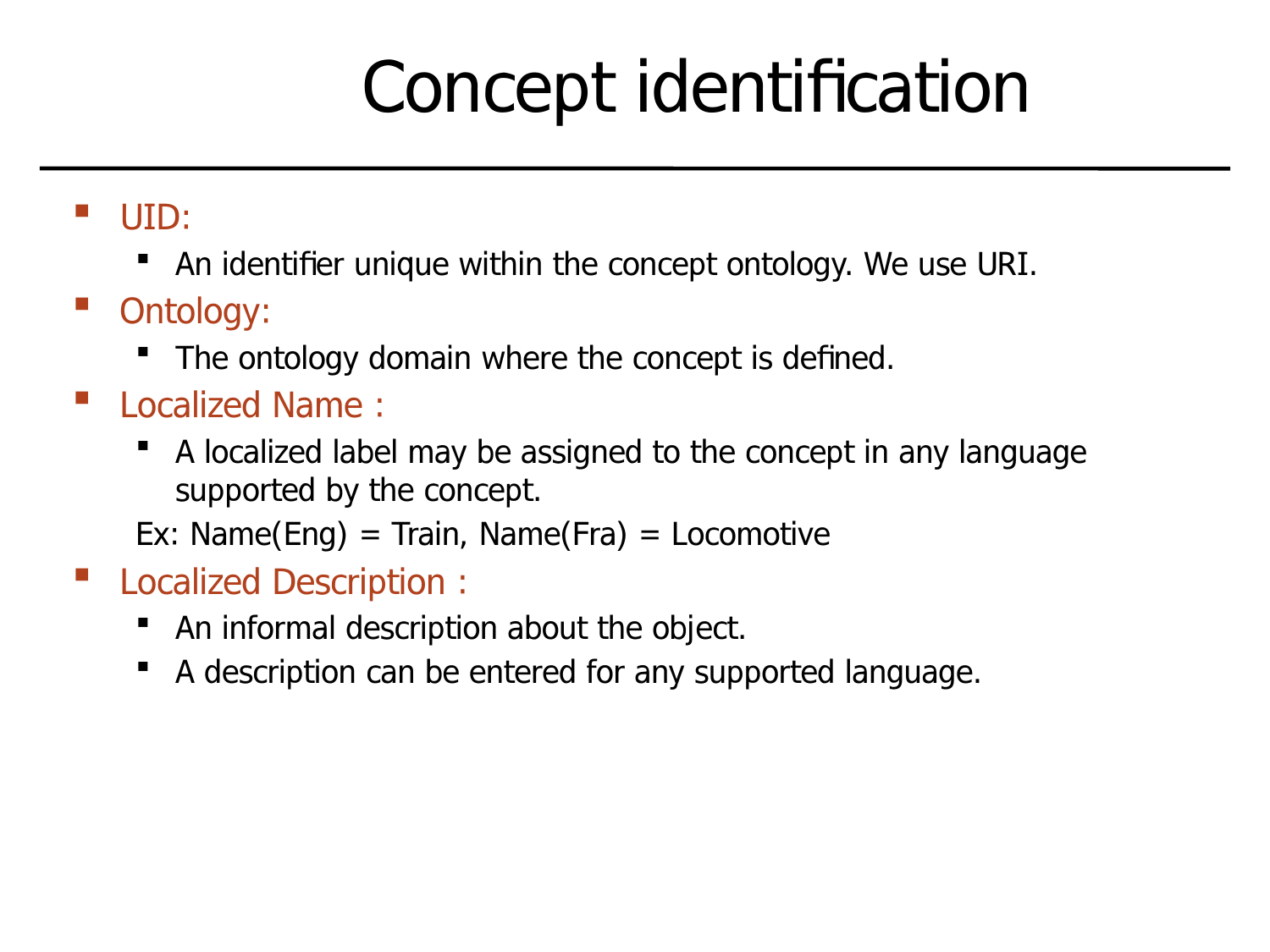

# Concept identification
UID:
An identifier unique within the concept ontology. We use URI.
Ontology:
The ontology domain where the concept is defined.
Localized Name :
A localized label may be assigned to the concept in any language supported by the concept.
Ex: Name(Eng) = Train, Name(Fra) = Locomotive
Localized Description :
An informal description about the object.
A description can be entered for any supported language.